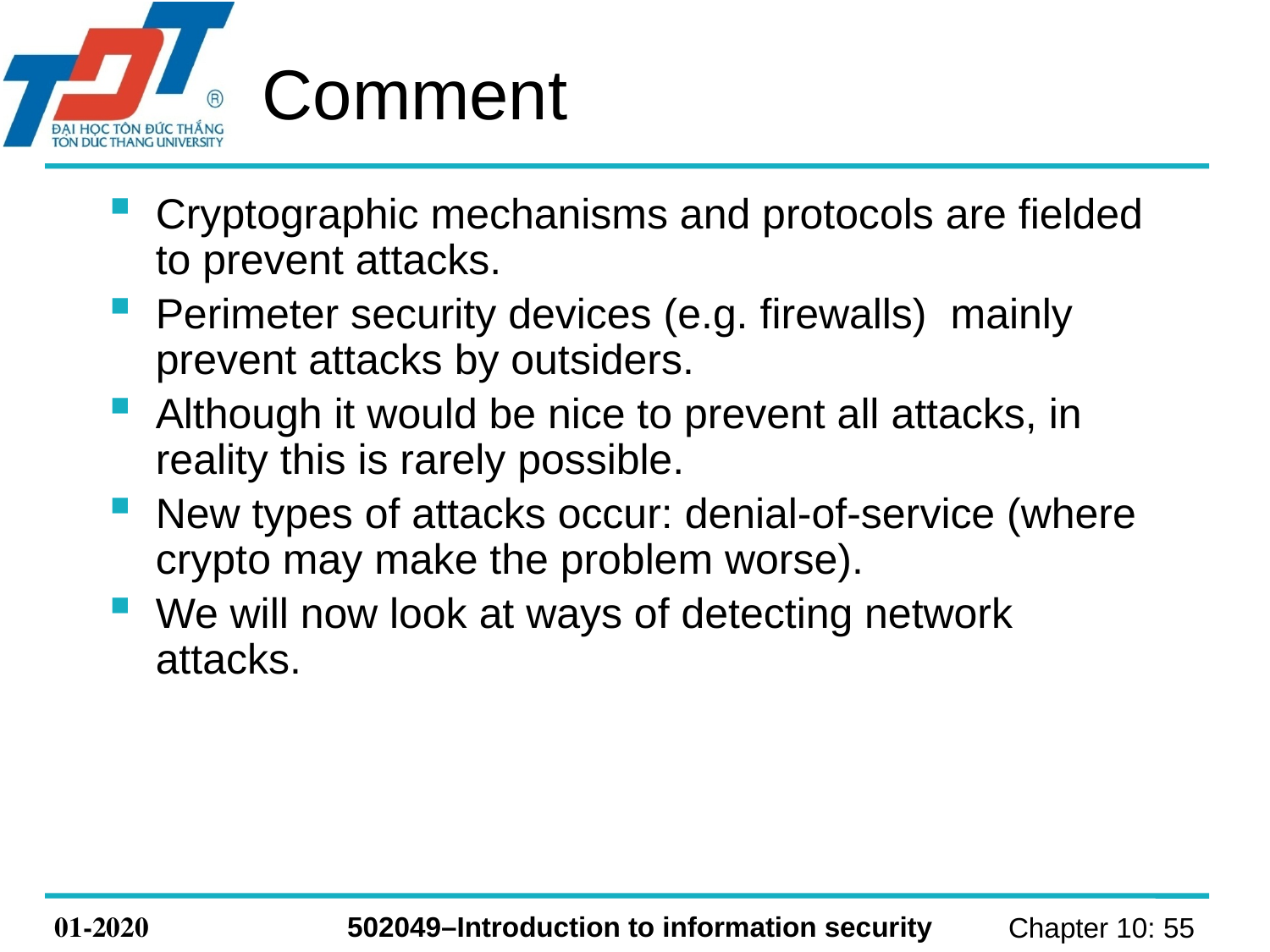

# Comment
Cryptographic mechanisms and protocols are fielded to prevent attacks.
Perimeter security devices (e.g. firewalls)  mainly prevent attacks by outsiders.
Although it would be nice to prevent all attacks, in reality this is rarely possible.
New types of attacks occur: denial-of-service (where crypto may make the problem worse).
We will now look at ways of detecting network attacks.